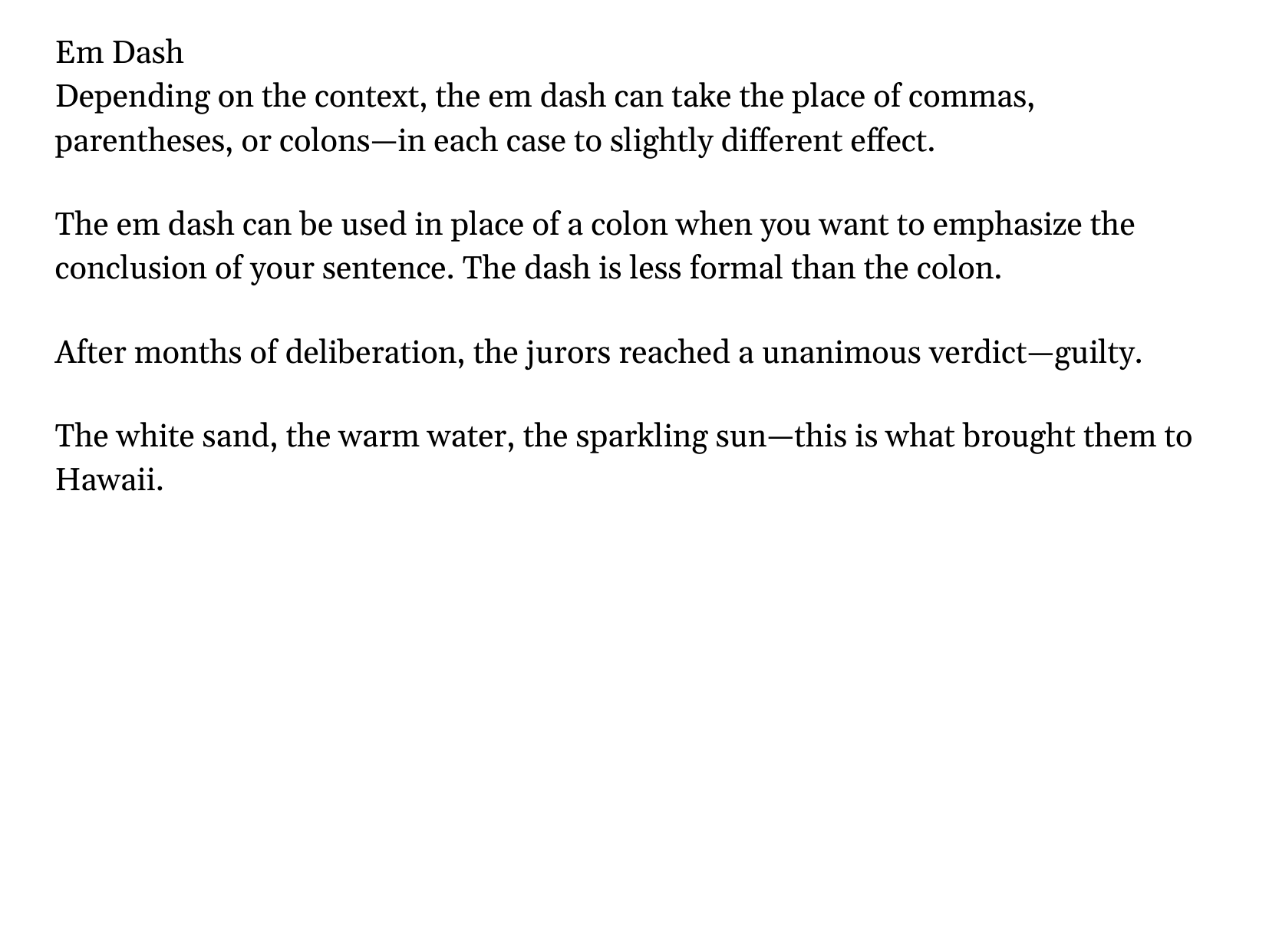

Em Dash
Depending on the context, the em dash can take the place of commas, parentheses, or colons—in each case to slightly different effect.

The em dash can be used in place of a colon when you want to emphasize the conclusion of your sentence. The dash is less formal than the colon.

After months of deliberation, the jurors reached a unanimous verdict—guilty.

The white sand, the warm water, the sparkling sun—this is what brought them to Hawaii.